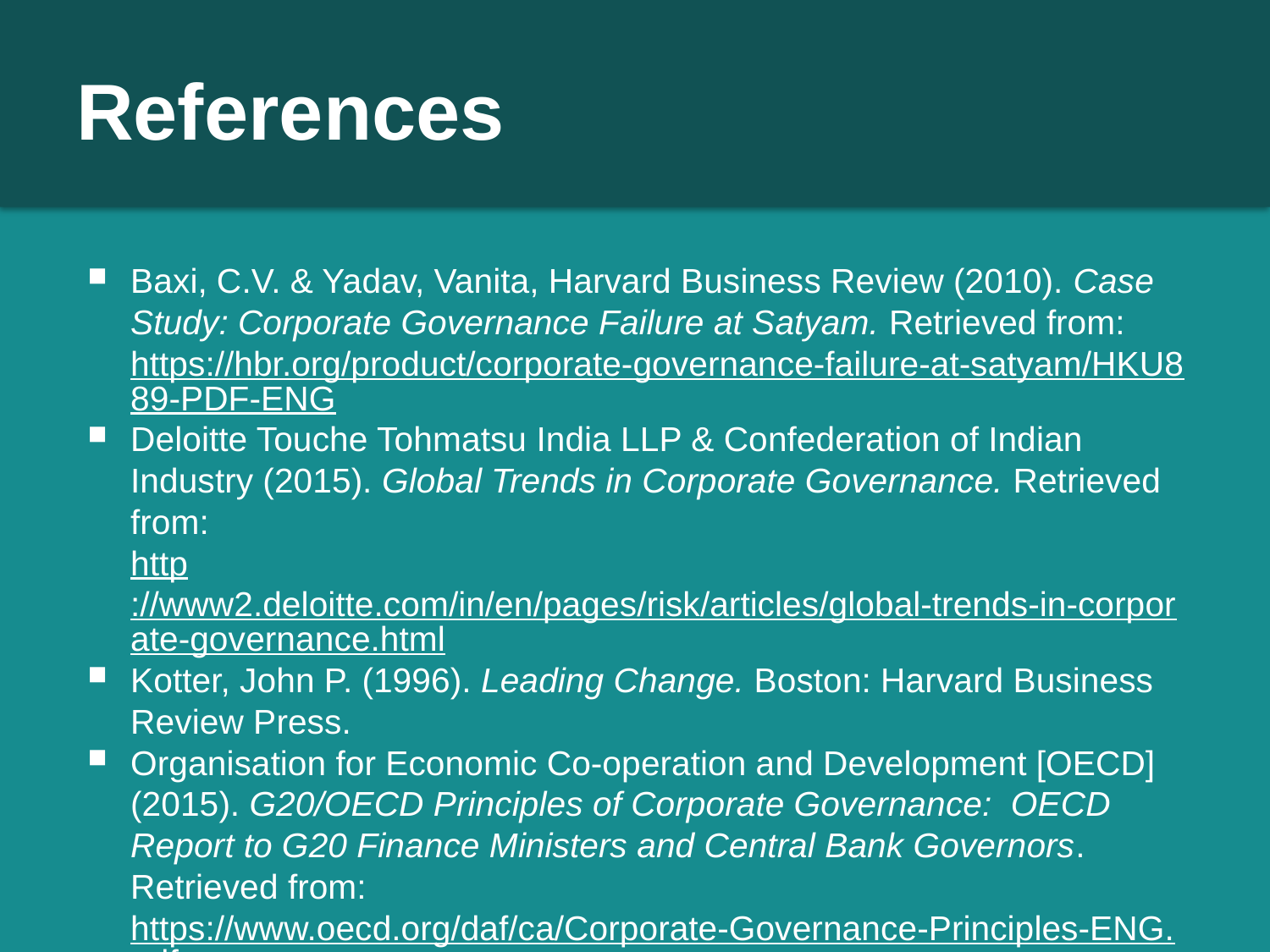

# References
Baxi, C.V. & Yadav, Vanita, Harvard Business Review (2010). Case Study: Corporate Governance Failure at Satyam. Retrieved from:
https://hbr.org/product/corporate-governance-failure-at-satyam/HKU889-PDF-ENG
Deloitte Touche Tohmatsu India LLP & Confederation of Indian Industry (2015). Global Trends in Corporate Governance. Retrieved from:
http://www2.deloitte.com/in/en/pages/risk/articles/global-trends-in-corporate-governance.html
Kotter, John P. (1996). Leading Change. Boston: Harvard Business Review Press.
Organisation for Economic Co-operation and Development [OECD] (2015). G20/OECD Principles of Corporate Governance:  OECD Report to G20 Finance Ministers and Central Bank Governors. Retrieved from:
https://www.oecd.org/daf/ca/Corporate-Governance-Principles-ENG.pdf